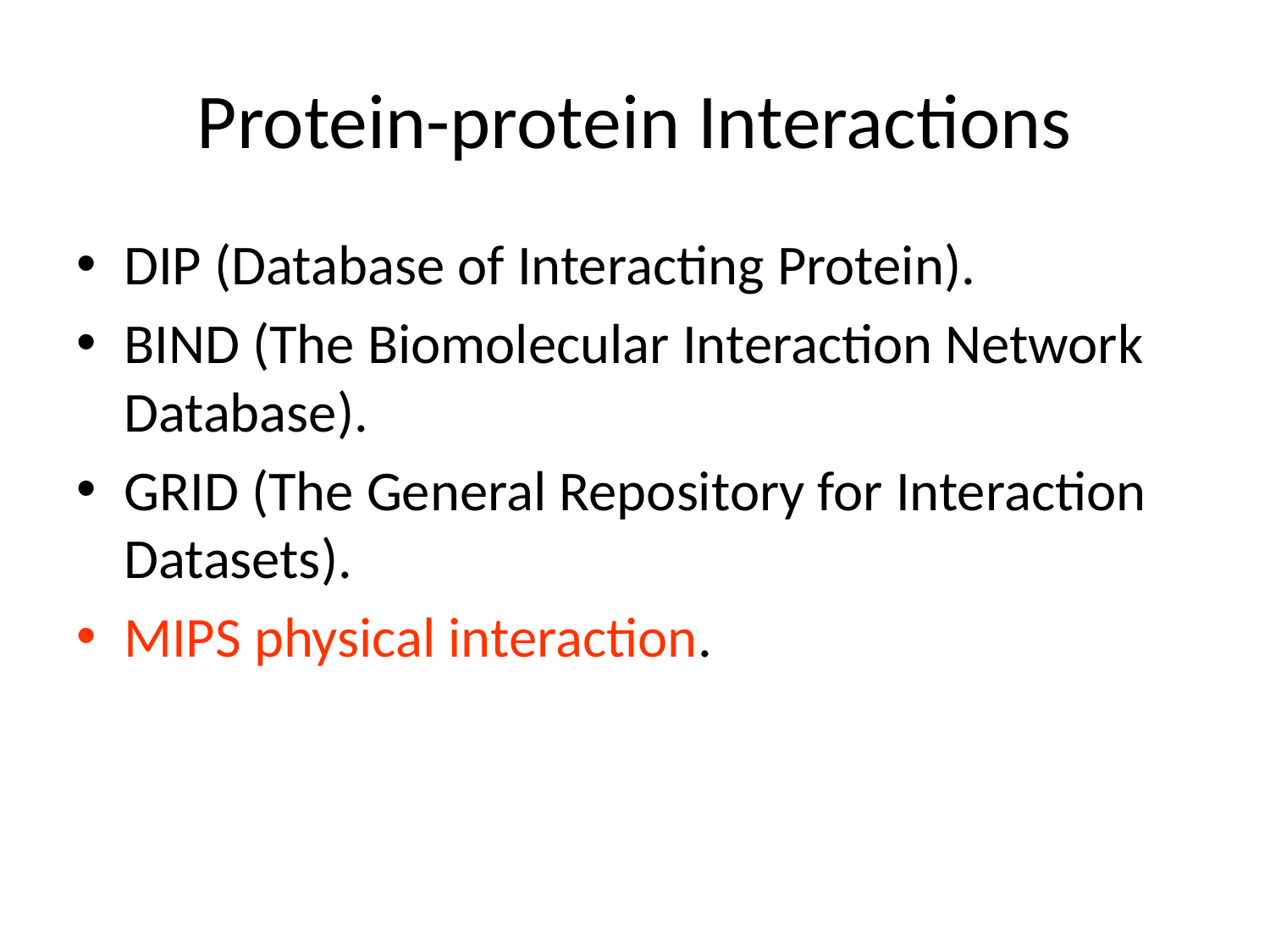

# Protein-protein Interactions
DIP (Database of Interacting Protein).
BIND (The Biomolecular Interaction Network Database).
GRID (The General Repository for Interaction Datasets).
MIPS physical interaction.